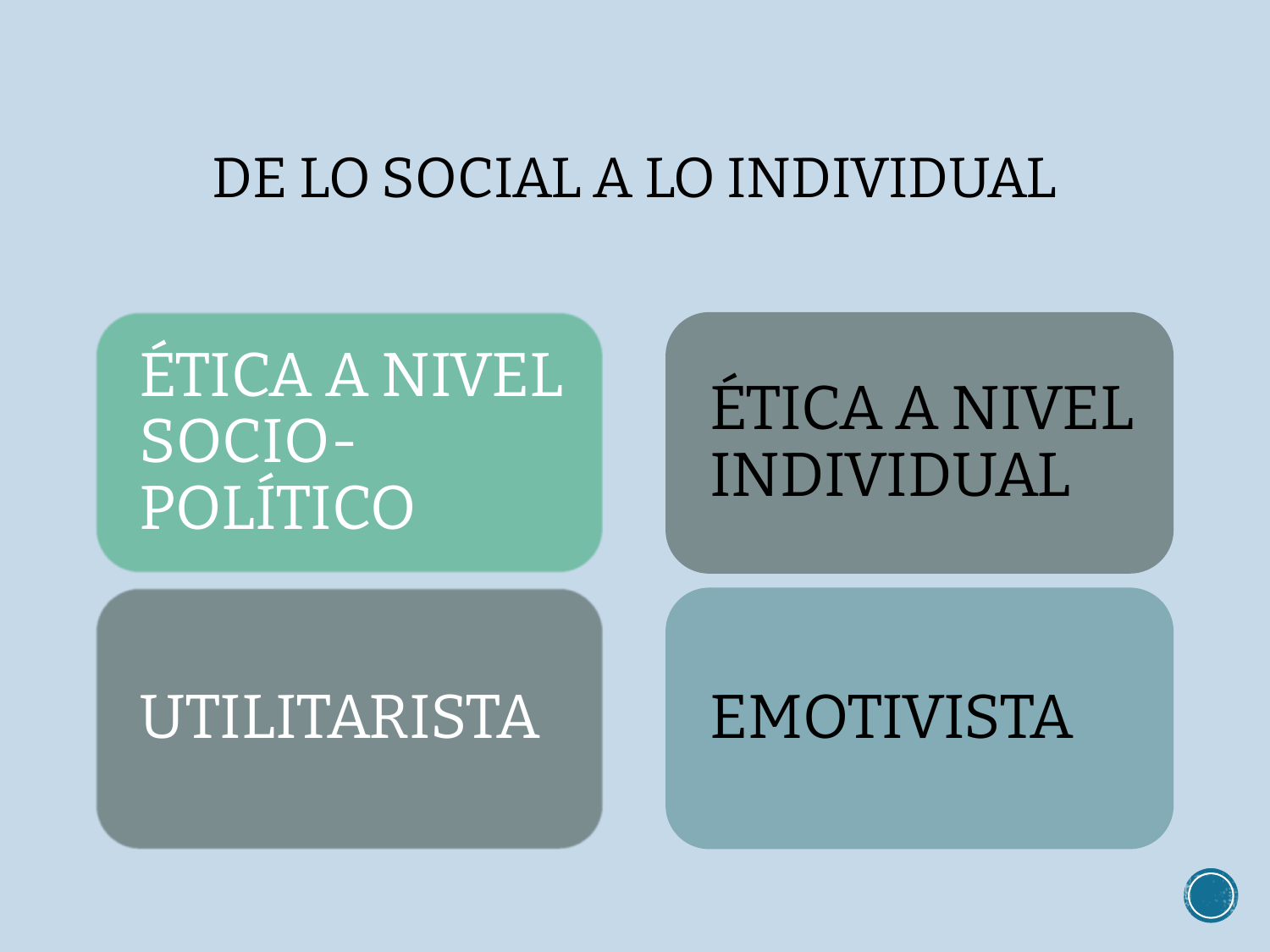

# DE LO SOCIAL A LO INDIVIDUAL
ÉTICA A NIVEL SOCIO-POLÍTICO
UTILITARISTA
ÉTICA A NIVEL INDIVIDUAL
EMOTIVISTA